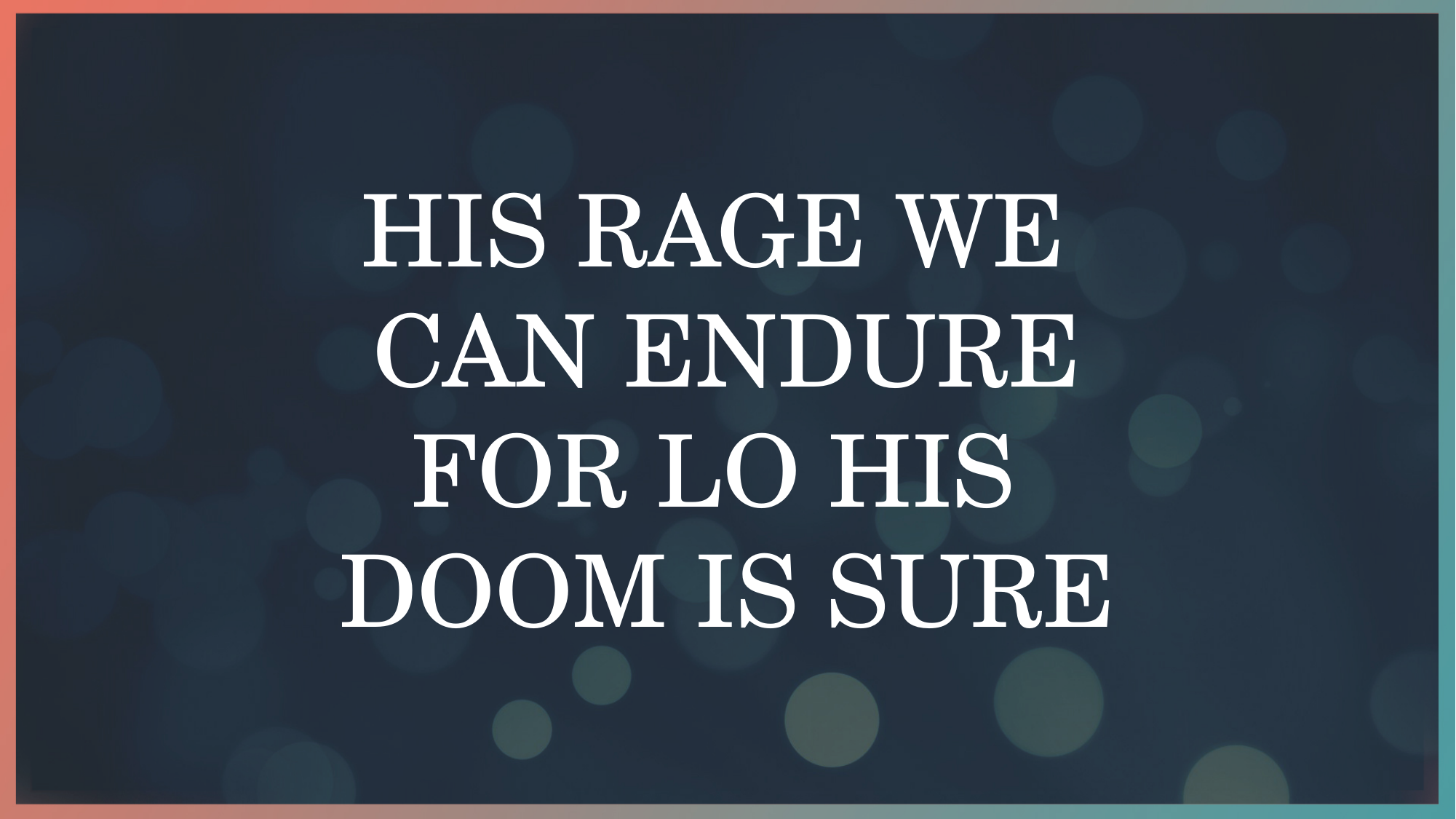

HIS RAGE WE
CAN ENDURE
FOR LO HIS
DOOM IS SURE